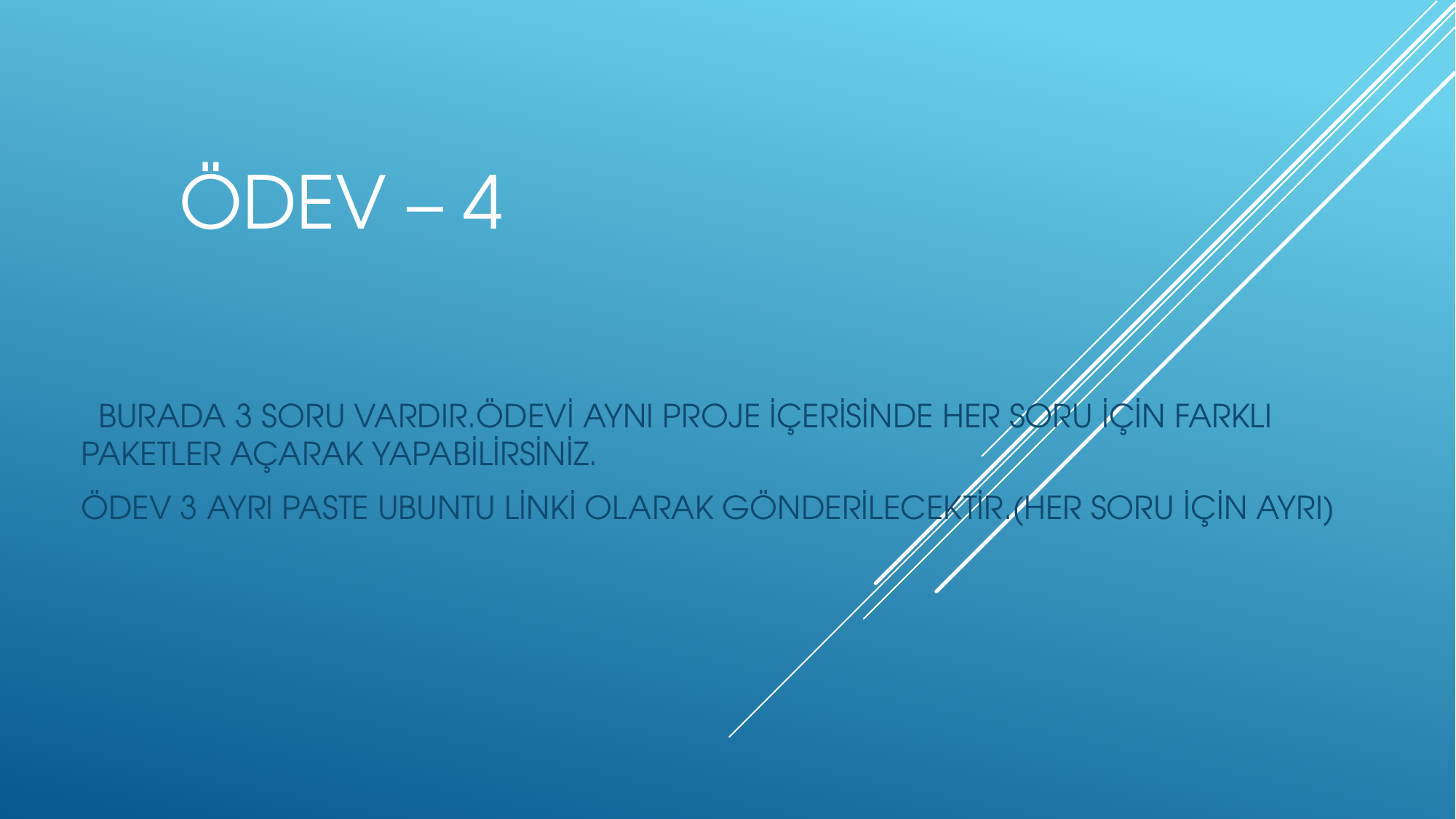

# ÖDEV – 4

  BURADA 3 SORU VARDIR.ÖDEVİ AYNI PROJE İÇERİSİNDE HER SORU İÇİN FARKLI PAKETLER AÇARAK YAPABİLİRSİNİZ.
ÖDEV 3 AYRI PASTE UBUNTU LİNKİ OLARAK GÖNDERİLECEKTİR.(HER SORU İÇİN AYRI)